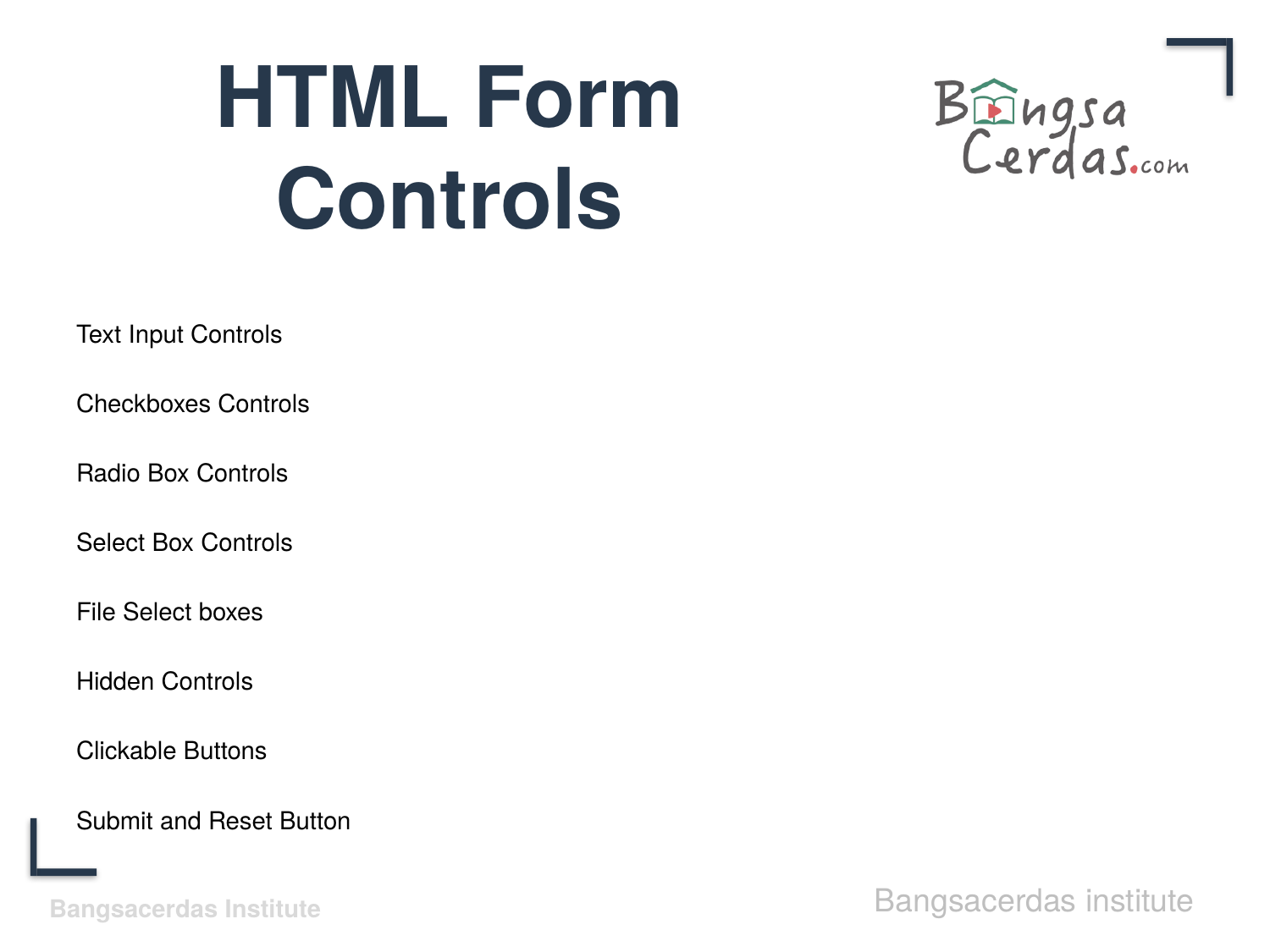

# HTML Form Controls
Text Input Controls

Checkboxes Controls

Radio Box Controls

Select Box Controls

File Select boxes

Hidden Controls

Clickable Buttons

Submit and Reset Button